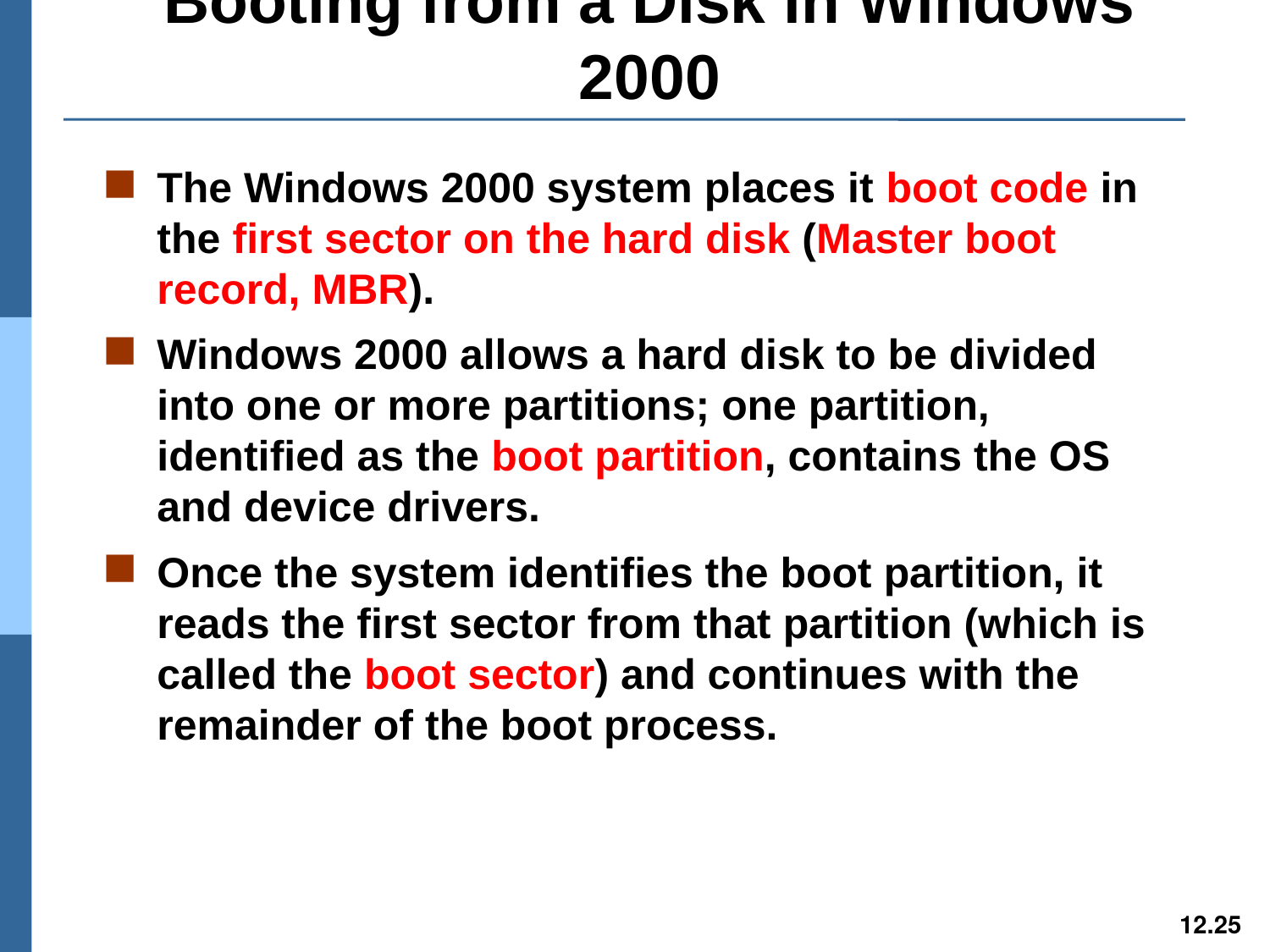

# Booting from a Disk in Windows 2000
The Windows 2000 system places it boot code in the first sector on the hard disk (Master boot record, MBR).
Windows 2000 allows a hard disk to be divided into one or more partitions; one partition, identified as the boot partition, contains the OS and device drivers.
Once the system identifies the boot partition, it reads the first sector from that partition (which is called the boot sector) and continues with the remainder of the boot process.